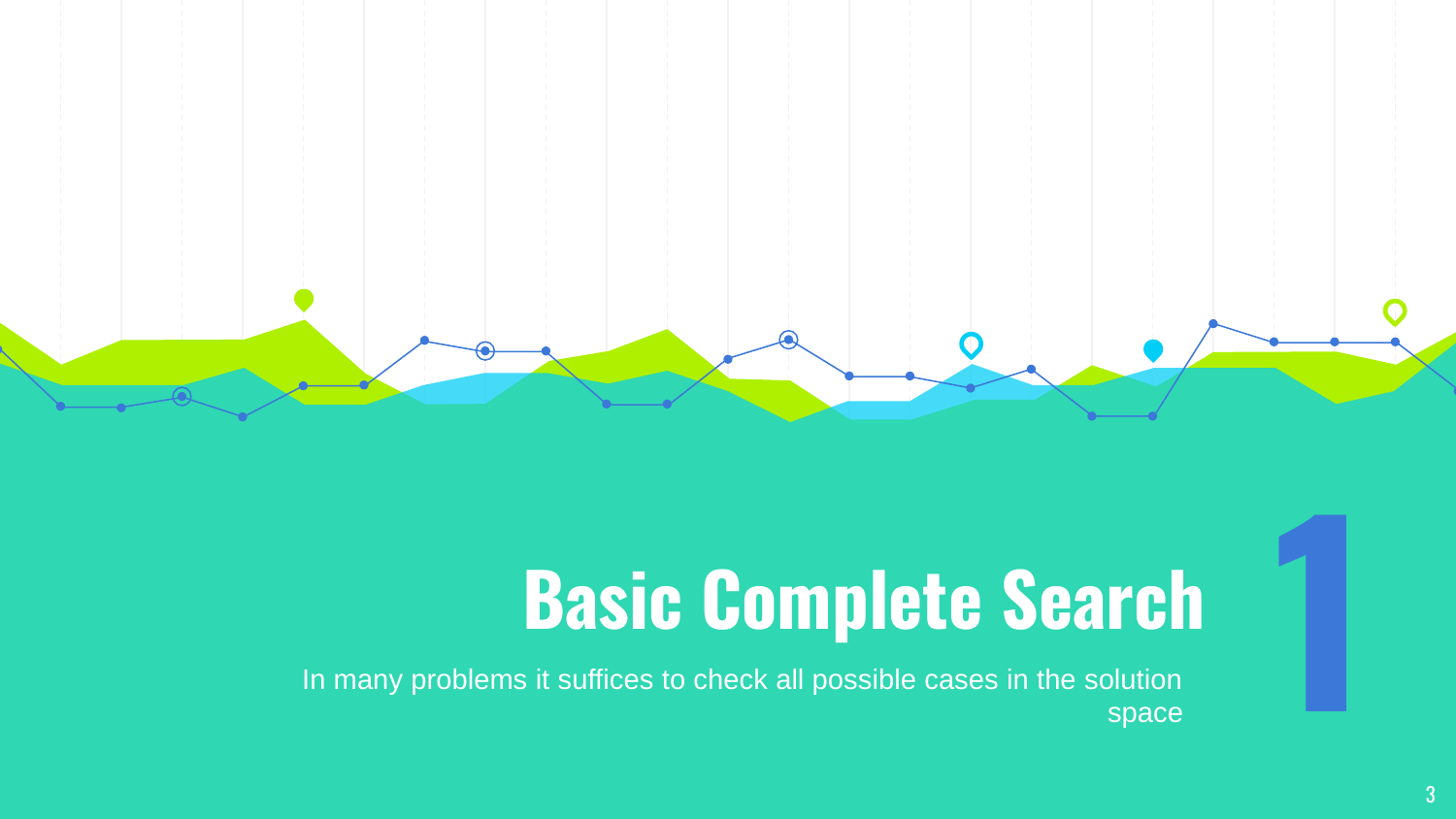

# Basic Complete Search
1
In many problems it suffices to check all possible cases in the solution space
3